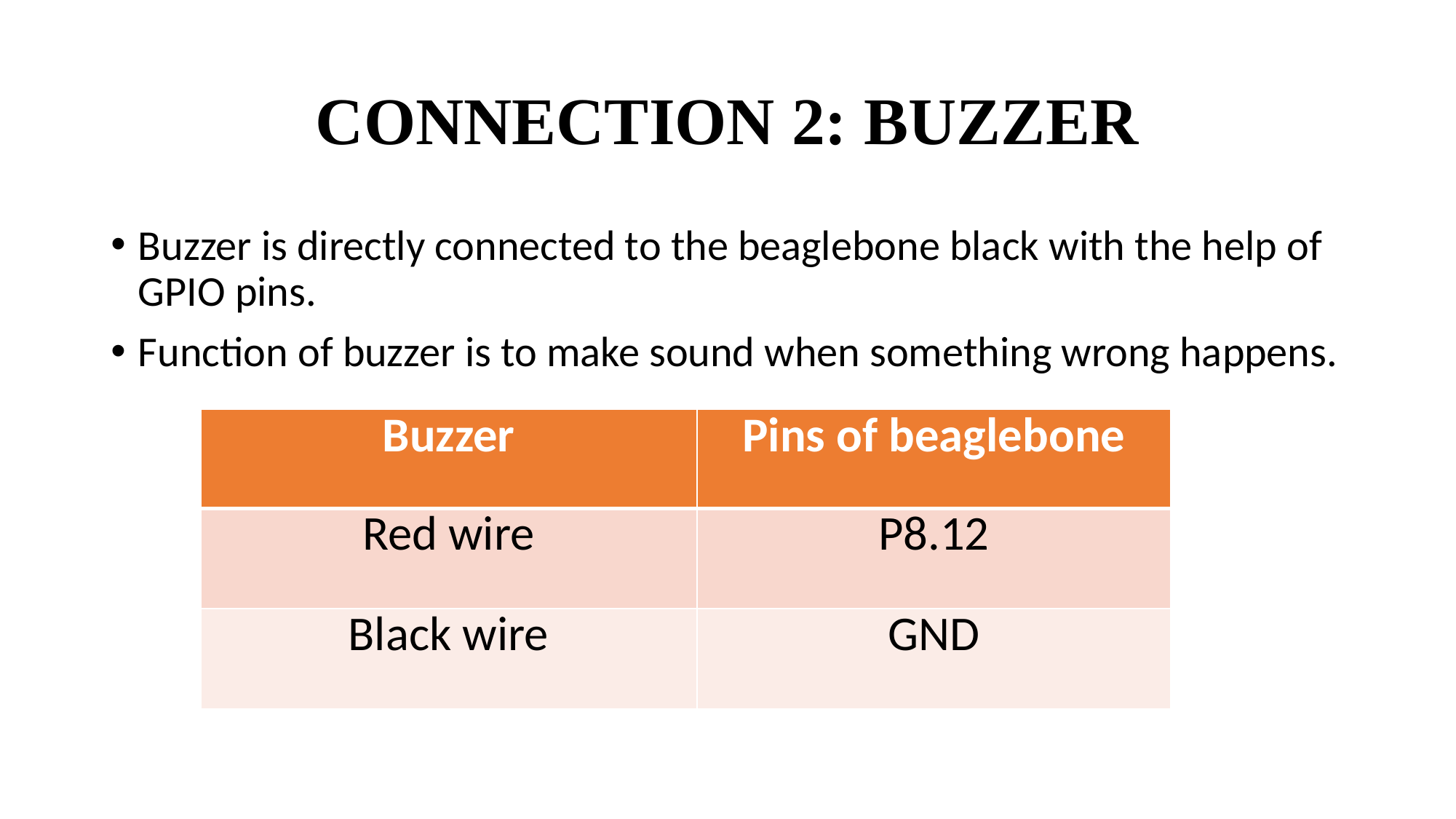

# CONNECTION 2: BUZZER
Buzzer is directly connected to the beaglebone black with the help of GPIO pins.
Function of buzzer is to make sound when something wrong happens.

| Buzzer | Pins of beaglebone |
| --- | --- |
| Red wire | P8.12 |
| Black wire | GND |